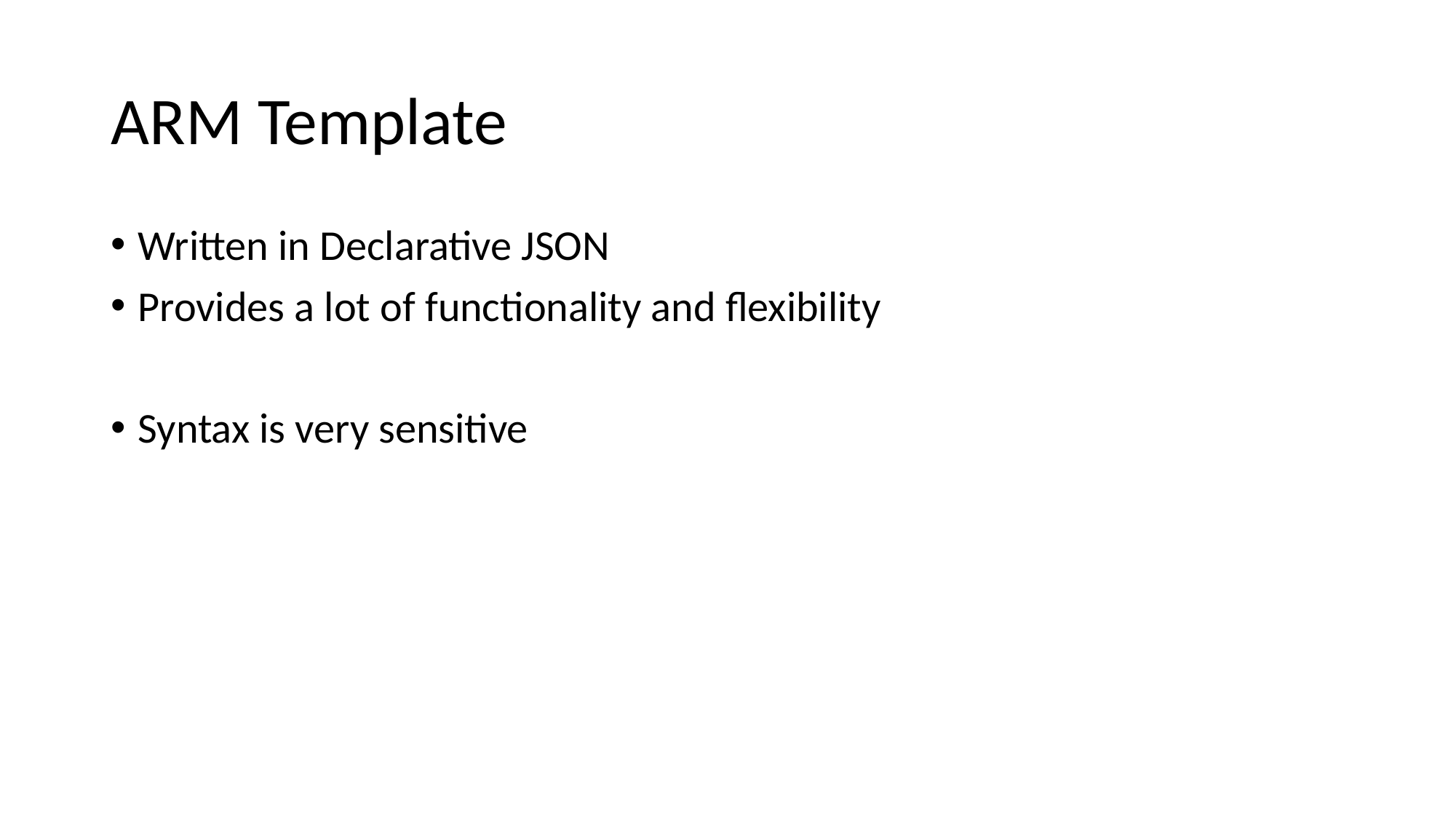

# ARM Template
Written in Declarative JSON
Provides a lot of functionality and flexibility

Syntax is very sensitive